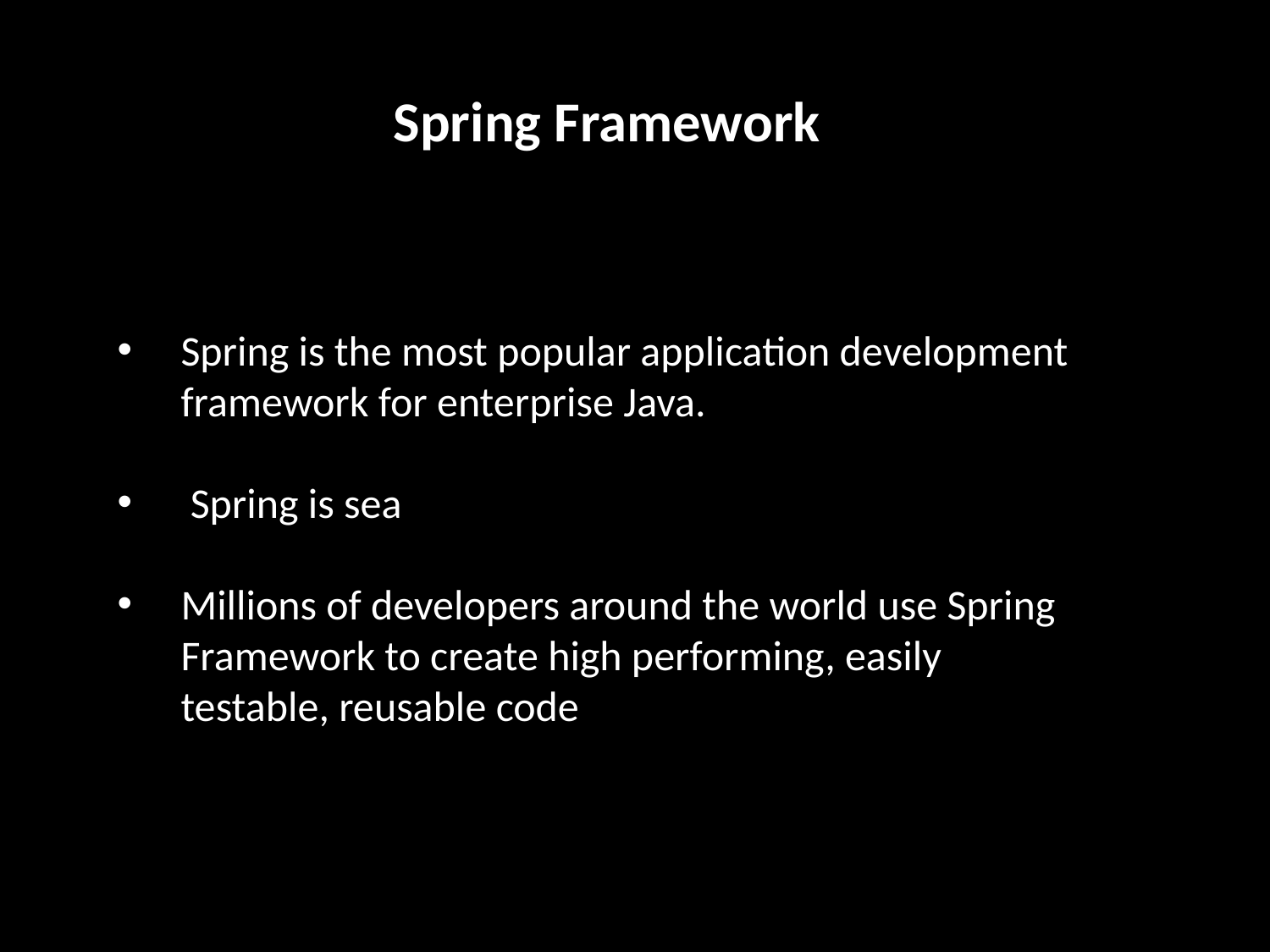

Spring Framework

Spring is the most popular application development framework for enterprise Java.

 Spring is sea

Millions of developers around the world use Spring Framework to create high performing, easily testable, reusable code